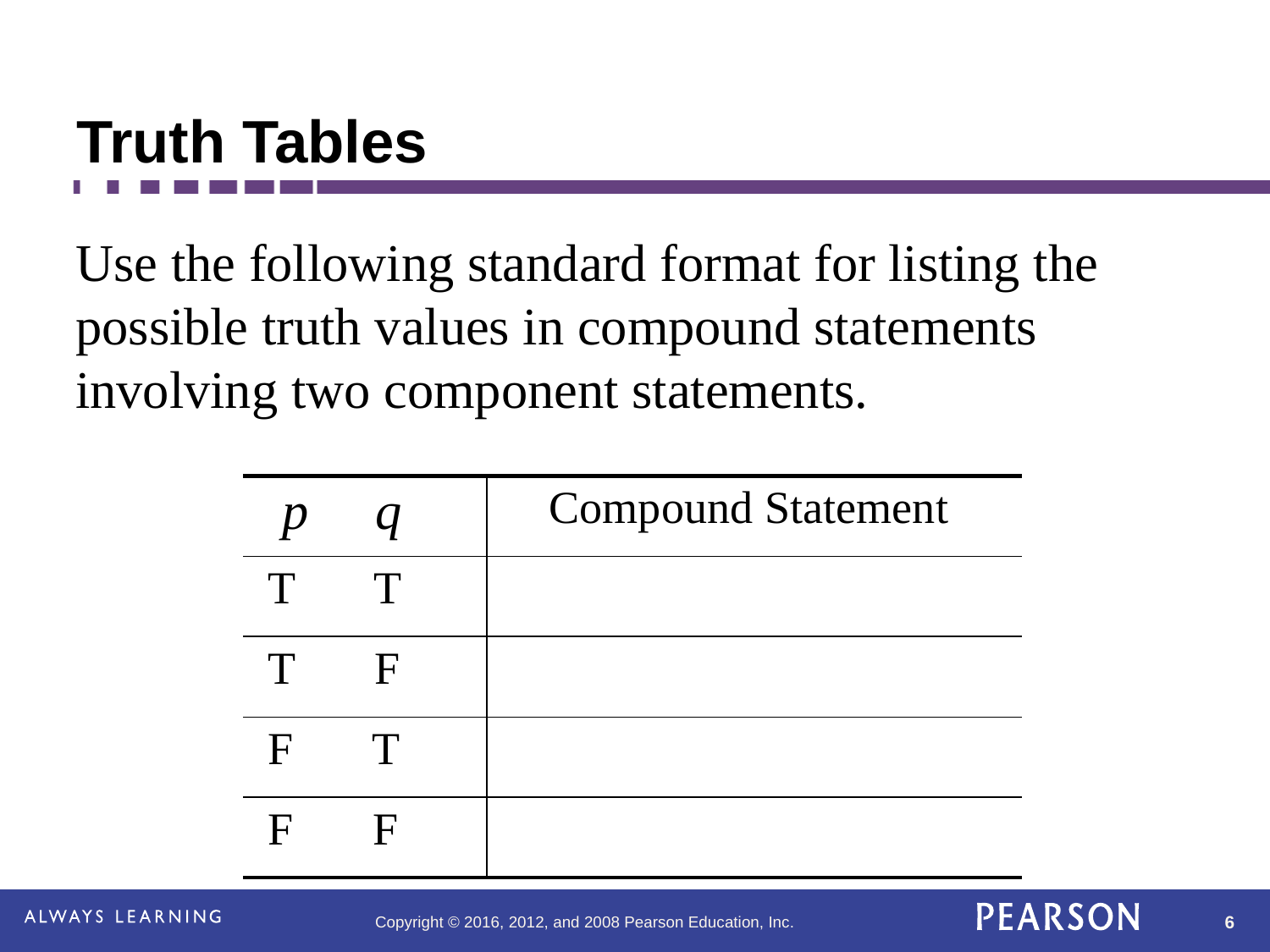

# Truth Tables
Use the following standard format for listing the possible truth values in compound statements involving two component statements.
| p q | Compound Statement |
| --- | --- |
| T T |  |
| T F |  |
| F T |  |
| F F |  |